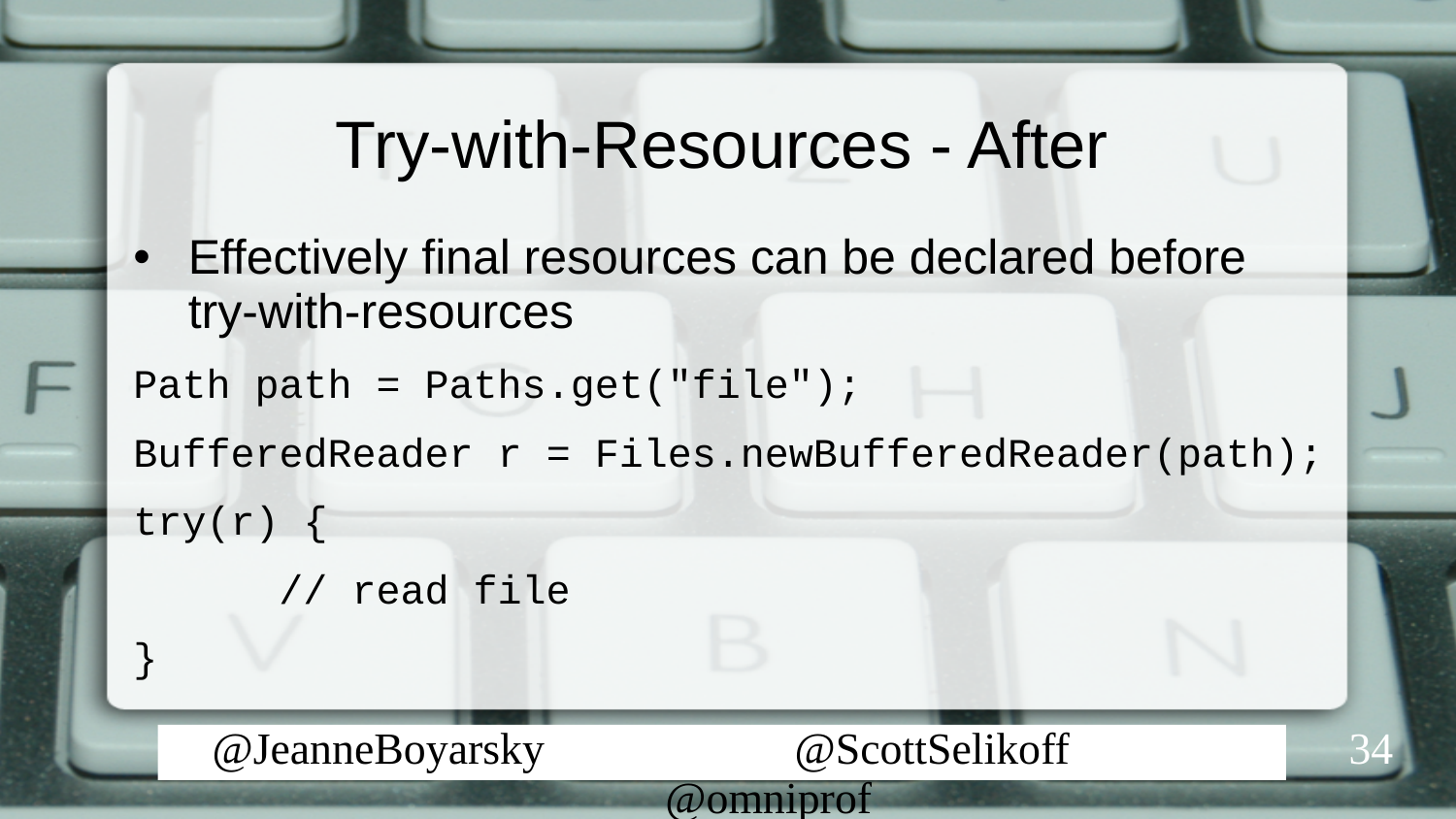

# Try-with-Resources - After
Effectively final resources can be declared before try-with-resources
Path path = Paths.get("file");
BufferedReader r = Files.newBufferedReader(path);
try(r) {
      // read file
}
34